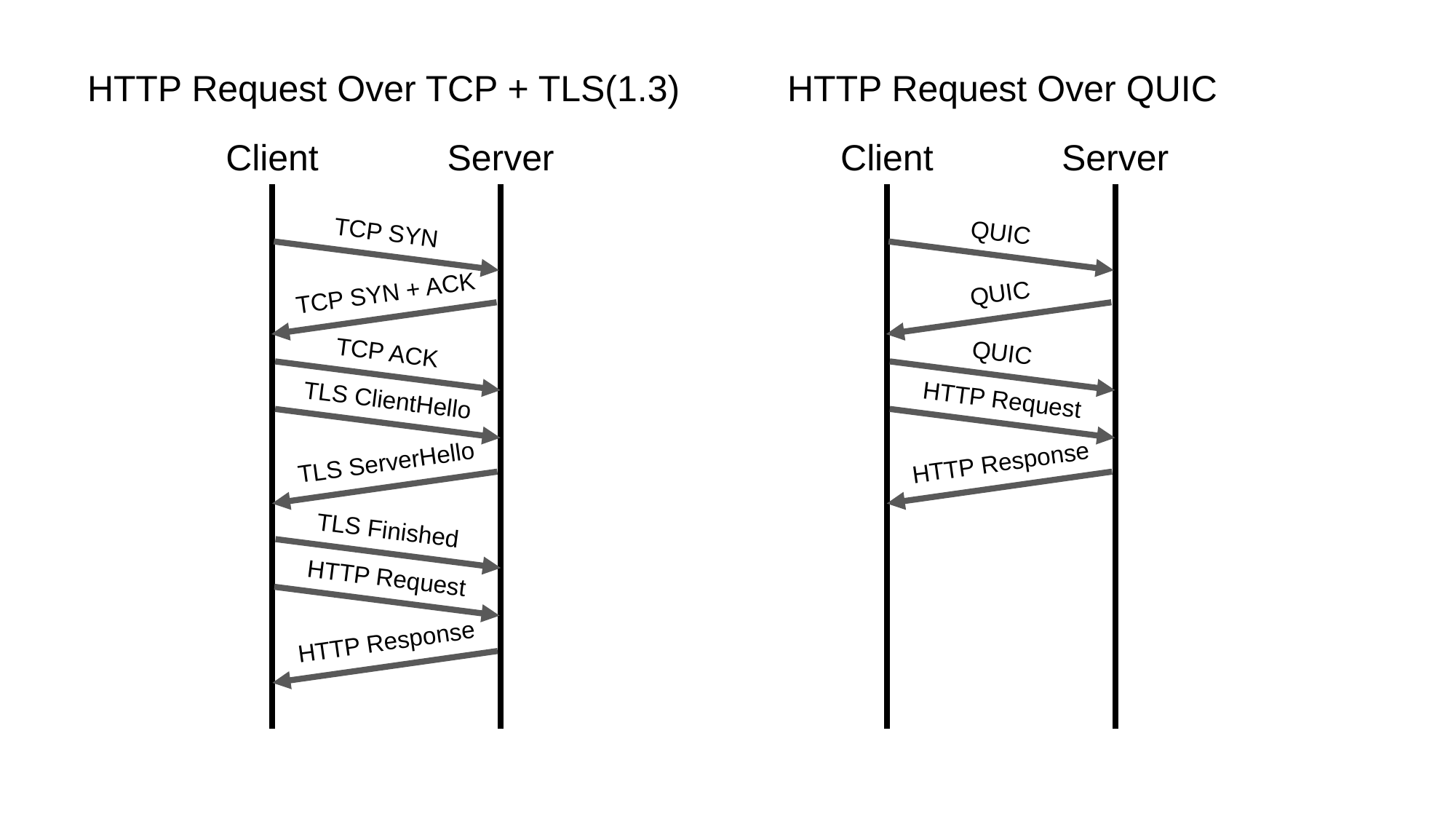

HTTP Request Over TCP + TLS(1.3)
HTTP Request Over QUIC
Client
Server
Client
Server
TCP SYN
QUIC
TCP SYN + ACK
QUIC
TCP ACK
QUIC
TLS ClientHello
HTTP Request
TLS ServerHello
HTTP Response
TLS Finished
HTTP Request
HTTP Response